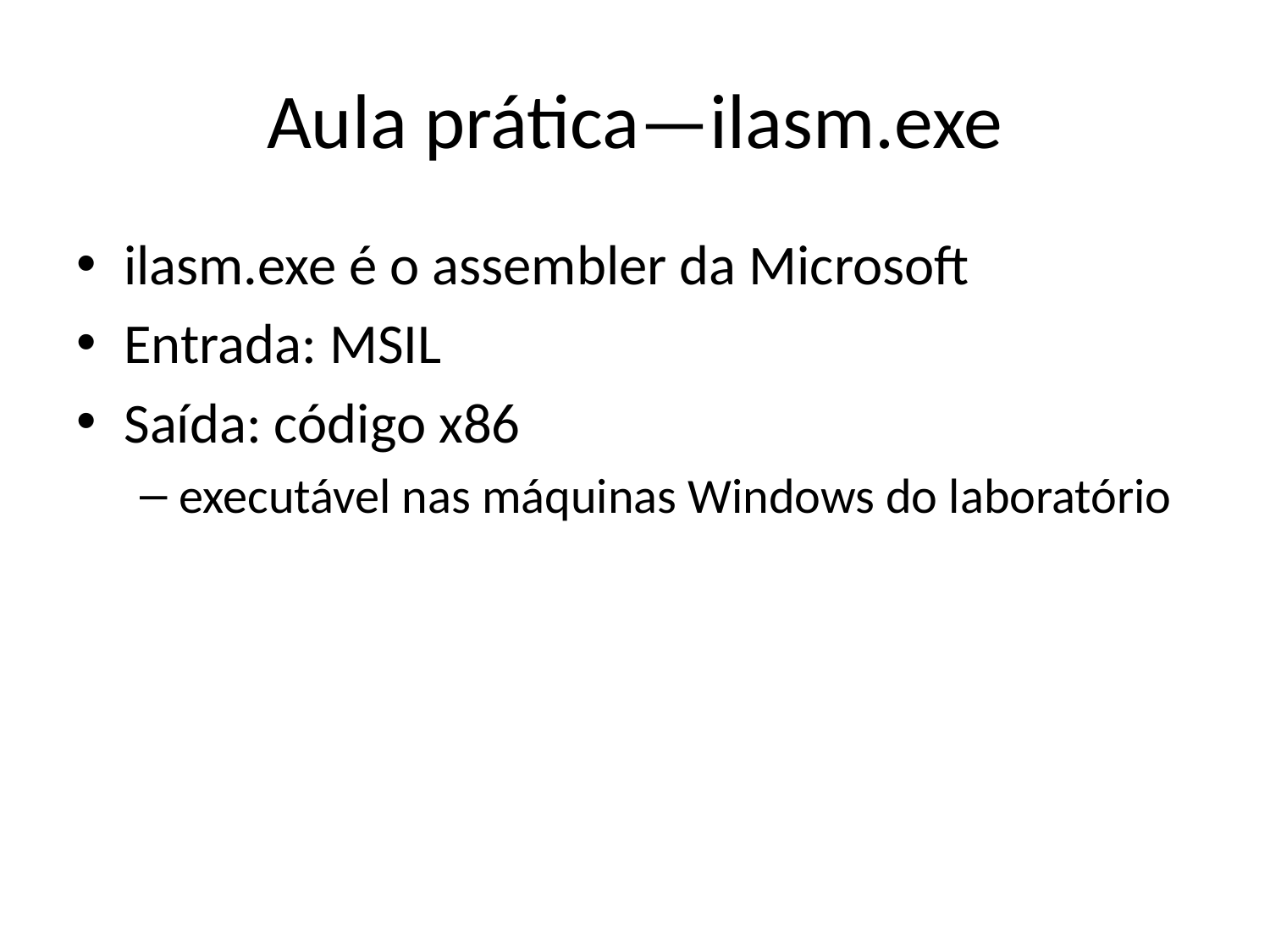

# Aula prática—ilasm.exe
ilasm.exe é o assembler da Microsoft
Entrada: MSIL
Saída: código x86
executável nas máquinas Windows do laboratório